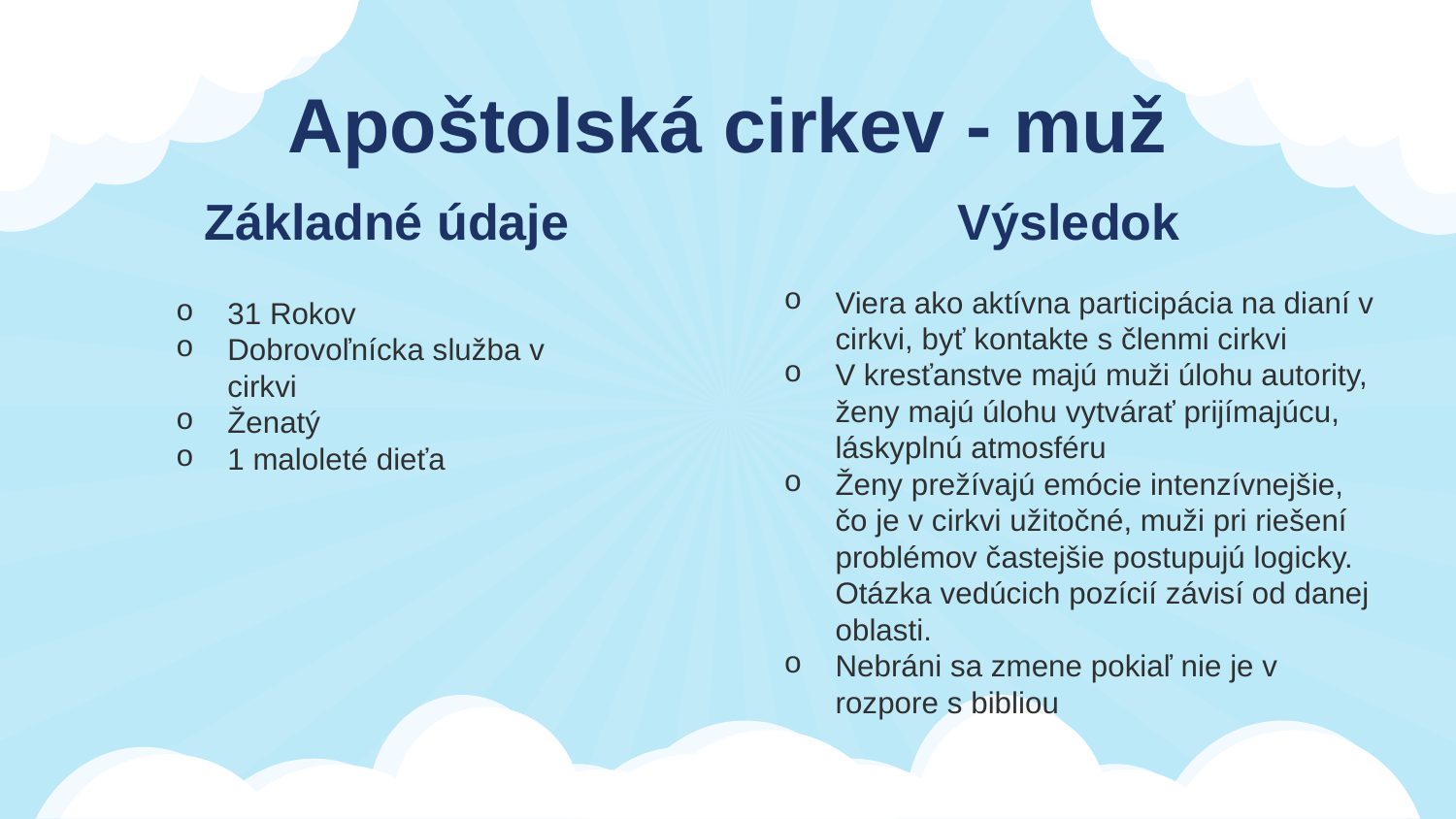

Apoštolská cirkev - muž
# Základné údaje
Výsledok
31 Rokov
Dobrovoľnícka služba v cirkvi
Ženatý
1 maloleté dieťa
Viera ako aktívna participácia na dianí v cirkvi, byť kontakte s členmi cirkvi
V kresťanstve majú muži úlohu autority, ženy majú úlohu vytvárať prijímajúcu, láskyplnú atmosféru
Ženy prežívajú emócie intenzívnejšie, čo je v cirkvi užitočné, muži pri riešení problémov častejšie postupujú logicky. Otázka vedúcich pozícií závisí od danej oblasti.
Nebráni sa zmene pokiaľ nie je v rozpore s bibliou